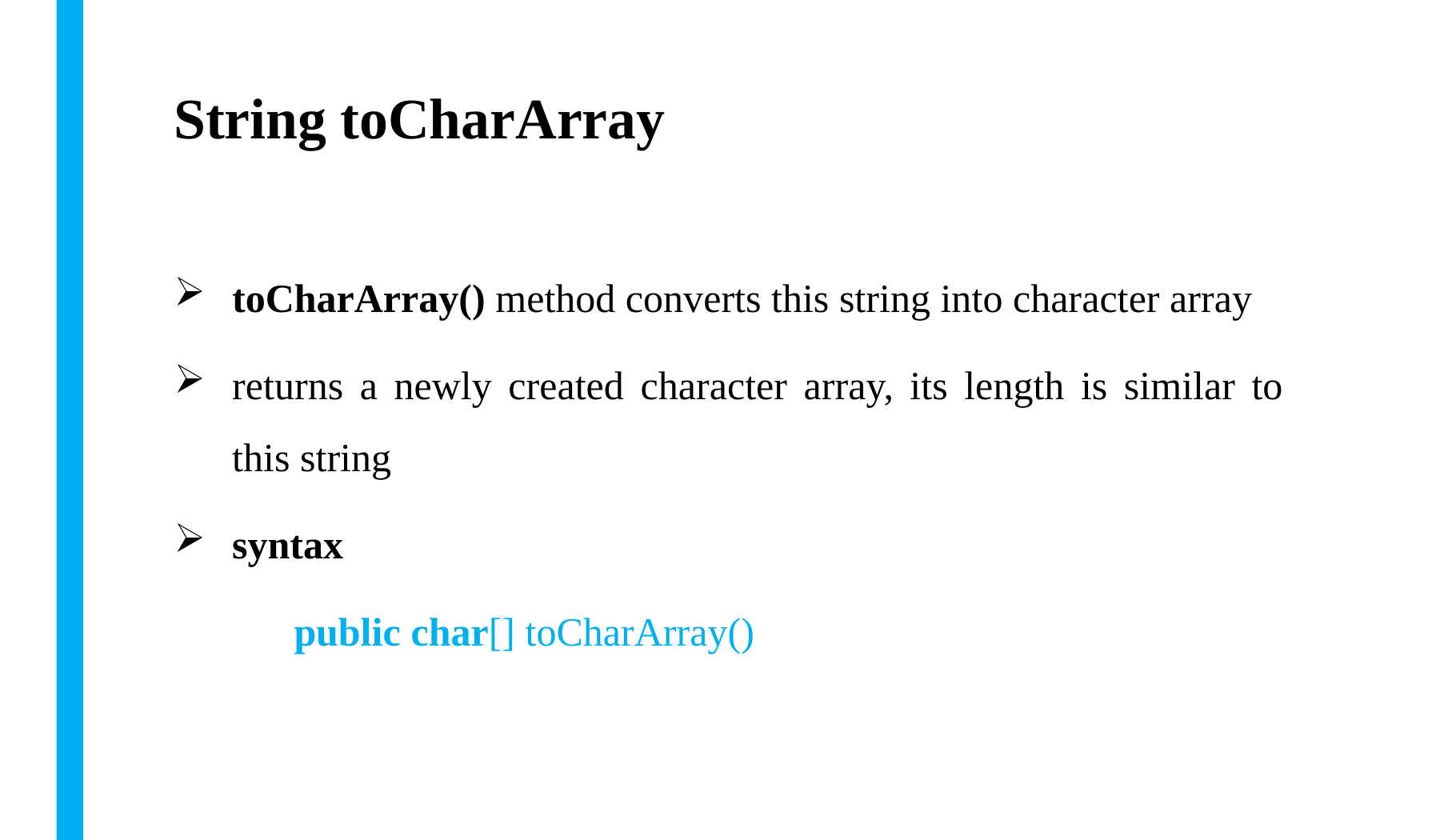

# String toCharArray
toCharArray() method converts this string into character array
returns a newly created character array, its length is similar to this string
syntax
public char[] toCharArray()